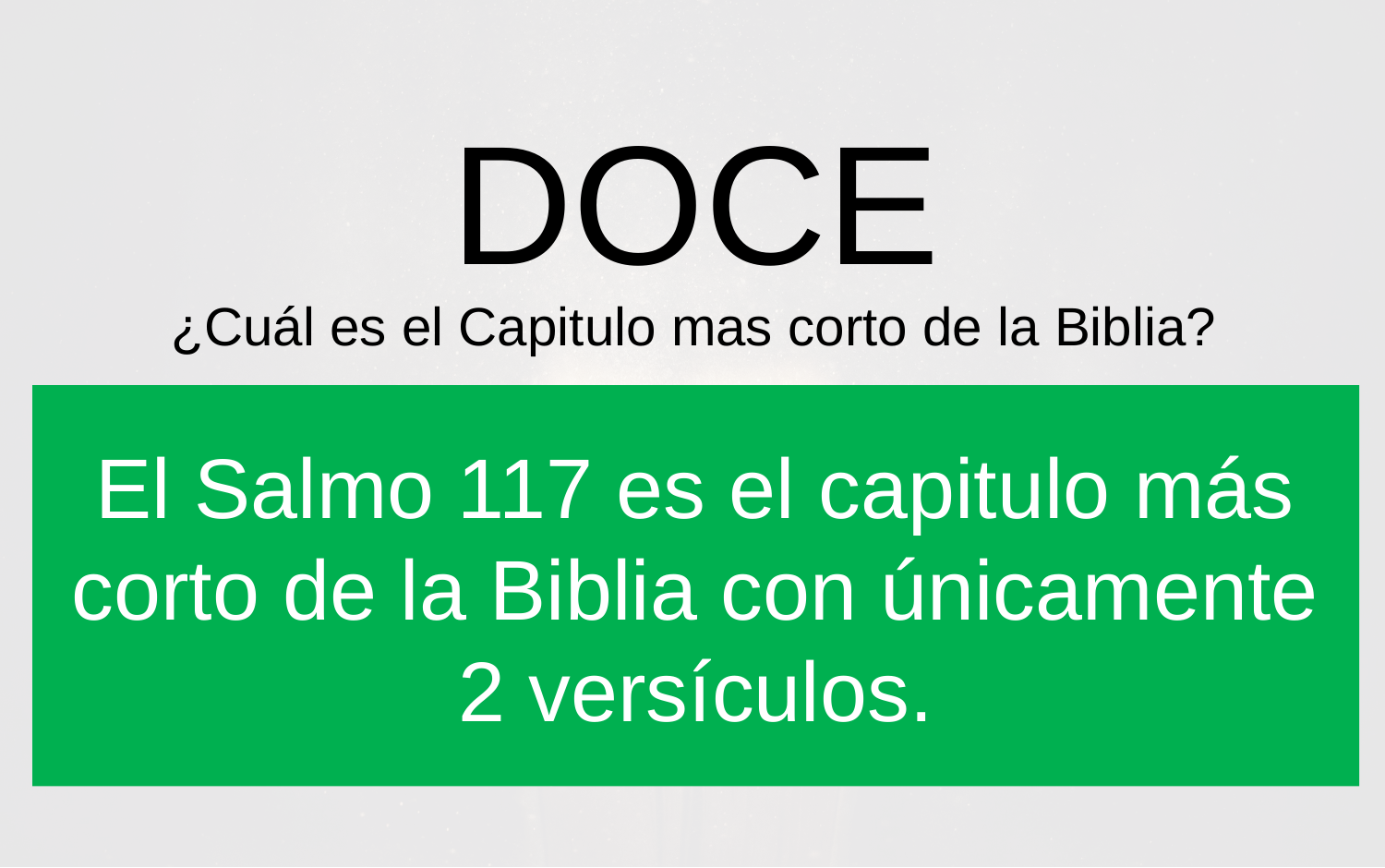

DOCE
¿Cuál es el Capitulo mas corto de la Biblia?
El Salmo 117 es el capitulo más corto de la Biblia con únicamente 2 versículos.